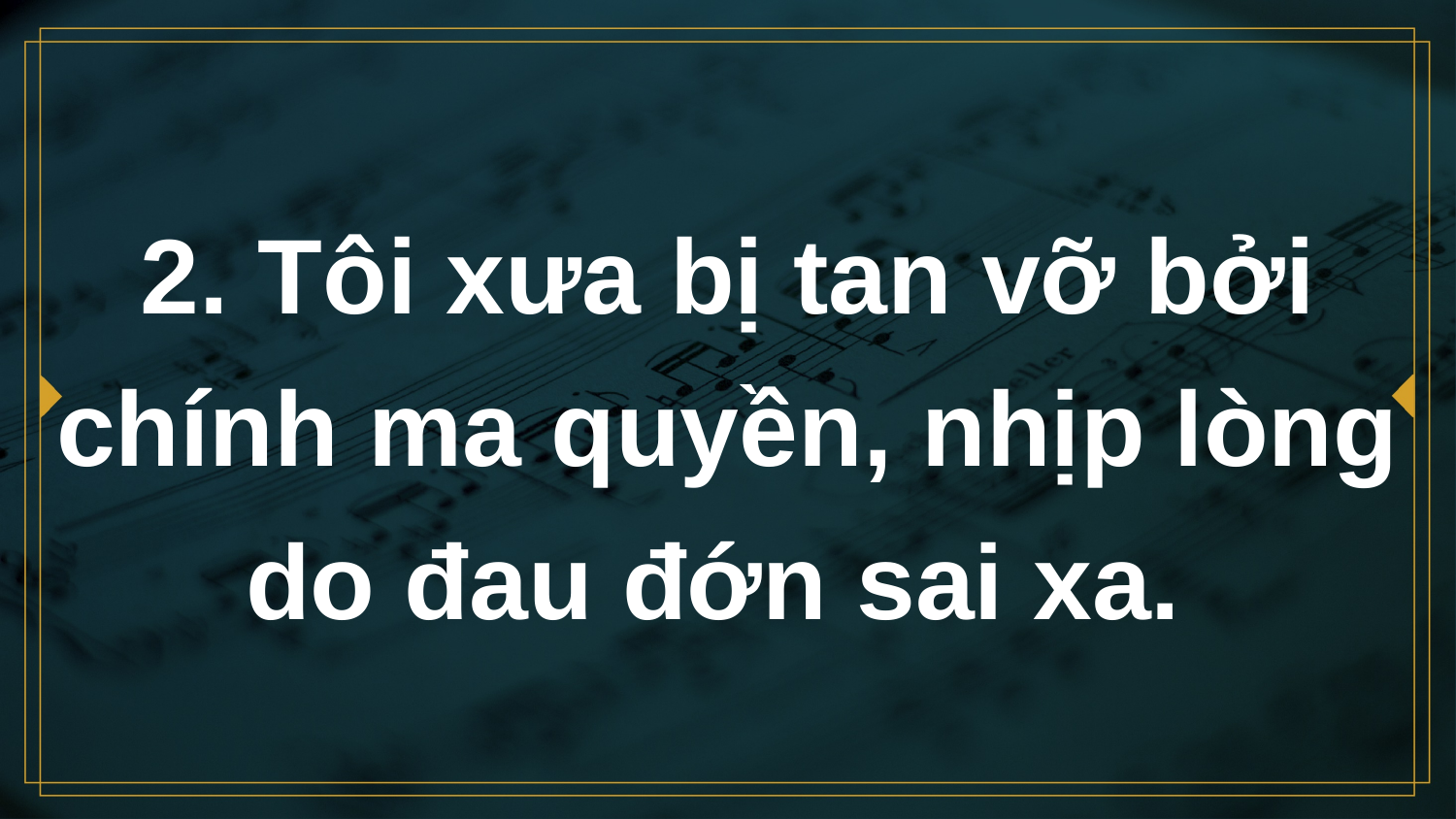

# 2. Tôi xưa bị tan vỡ bởi chính ma quyền, nhịp lòng do đau đớn sai xa.